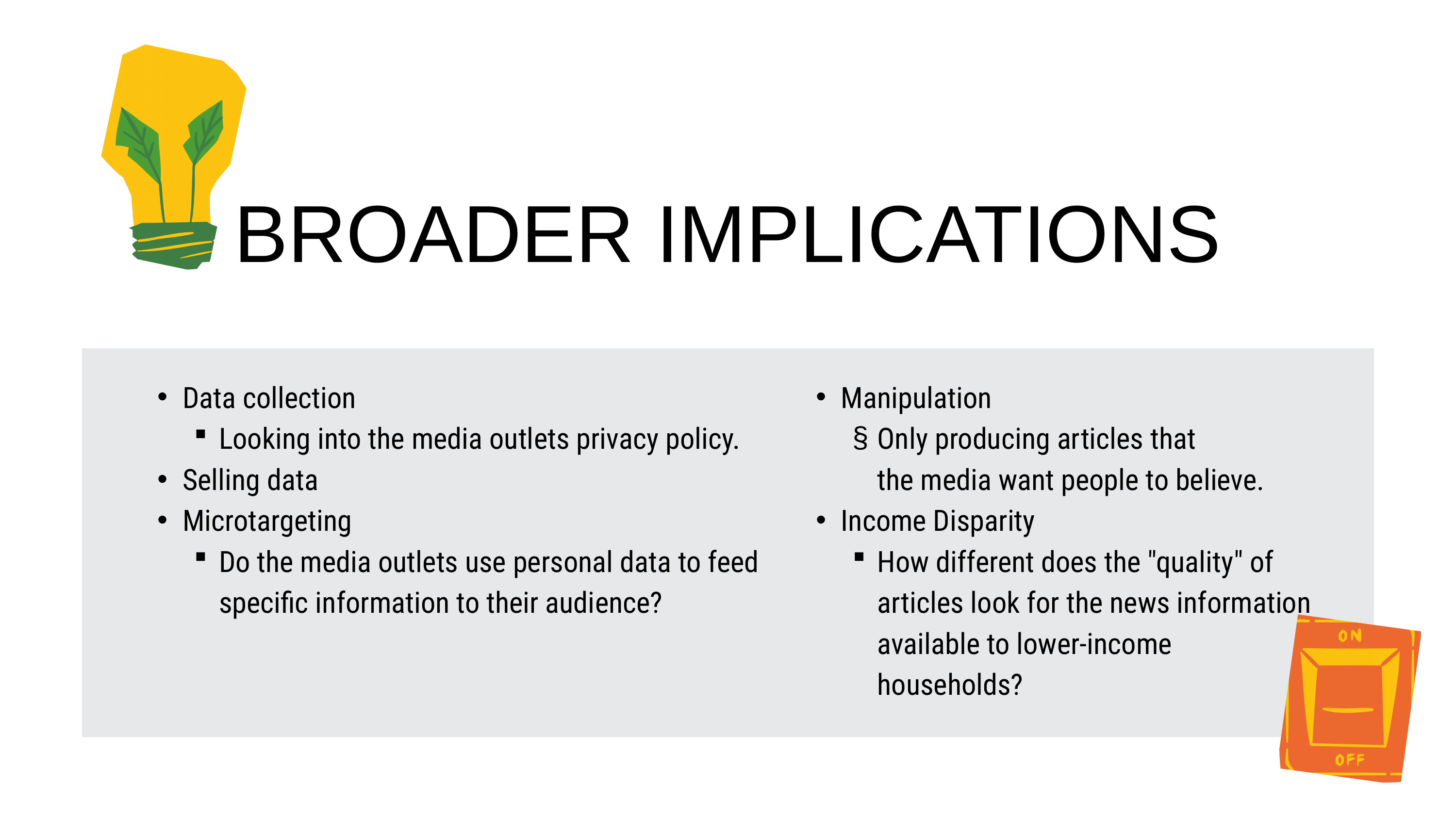

BROADER IMPLICATIONS

Manipulation
Only producing articles that the media want people to believe.
Income Disparity
How different does the "quality" of articles look for the news information available to lower-income households?

Data collection
Looking into the media outlets privacy policy.
Selling data
Microtargeting
Do the media outlets use personal data to feed specific information to their audience?